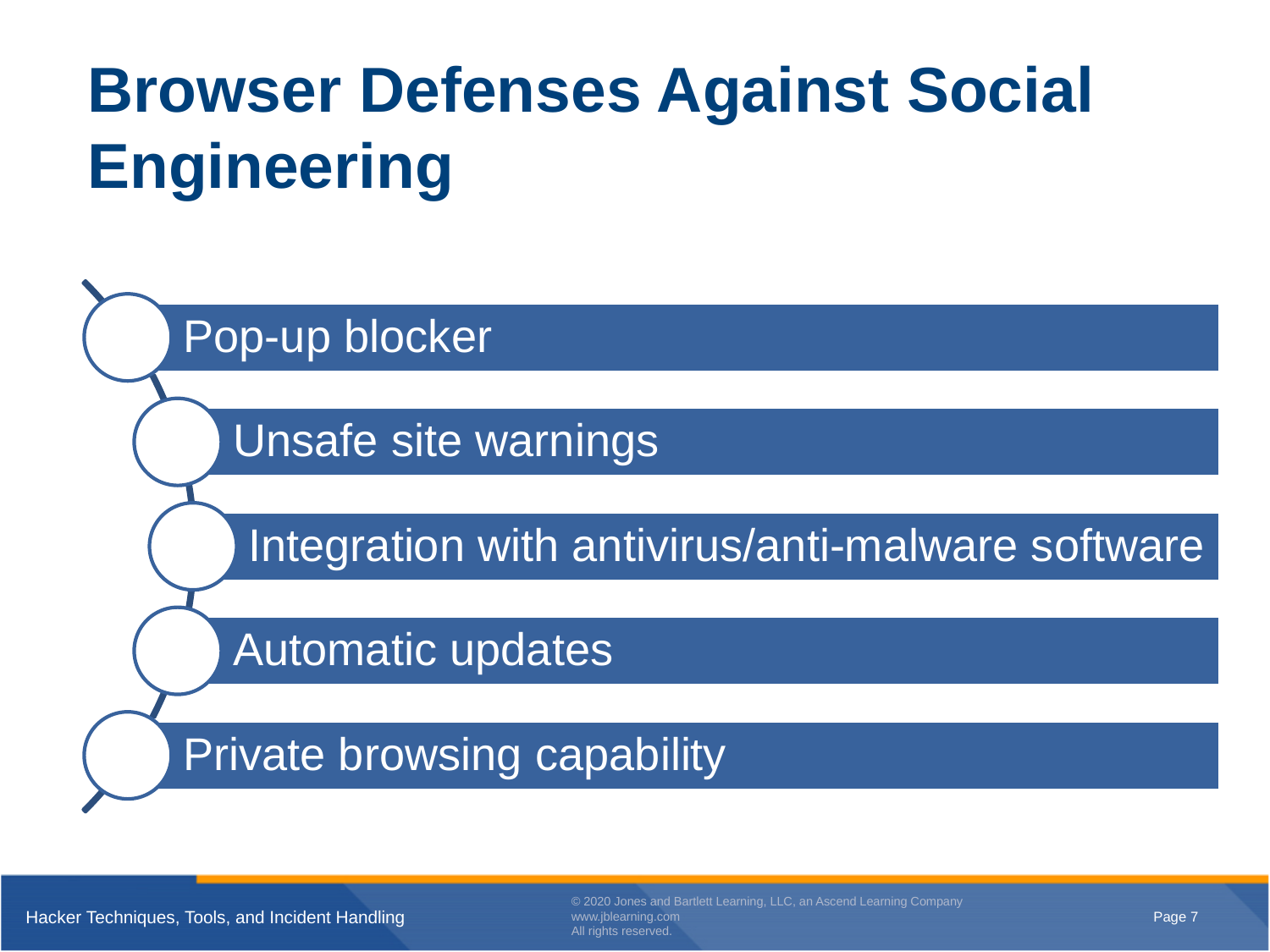

# Browser Defenses Against Social Engineering
Pop-up blocker
Unsafe site warnings
Integration with antivirus/anti-malware software
Automatic updates
Private browsing capability